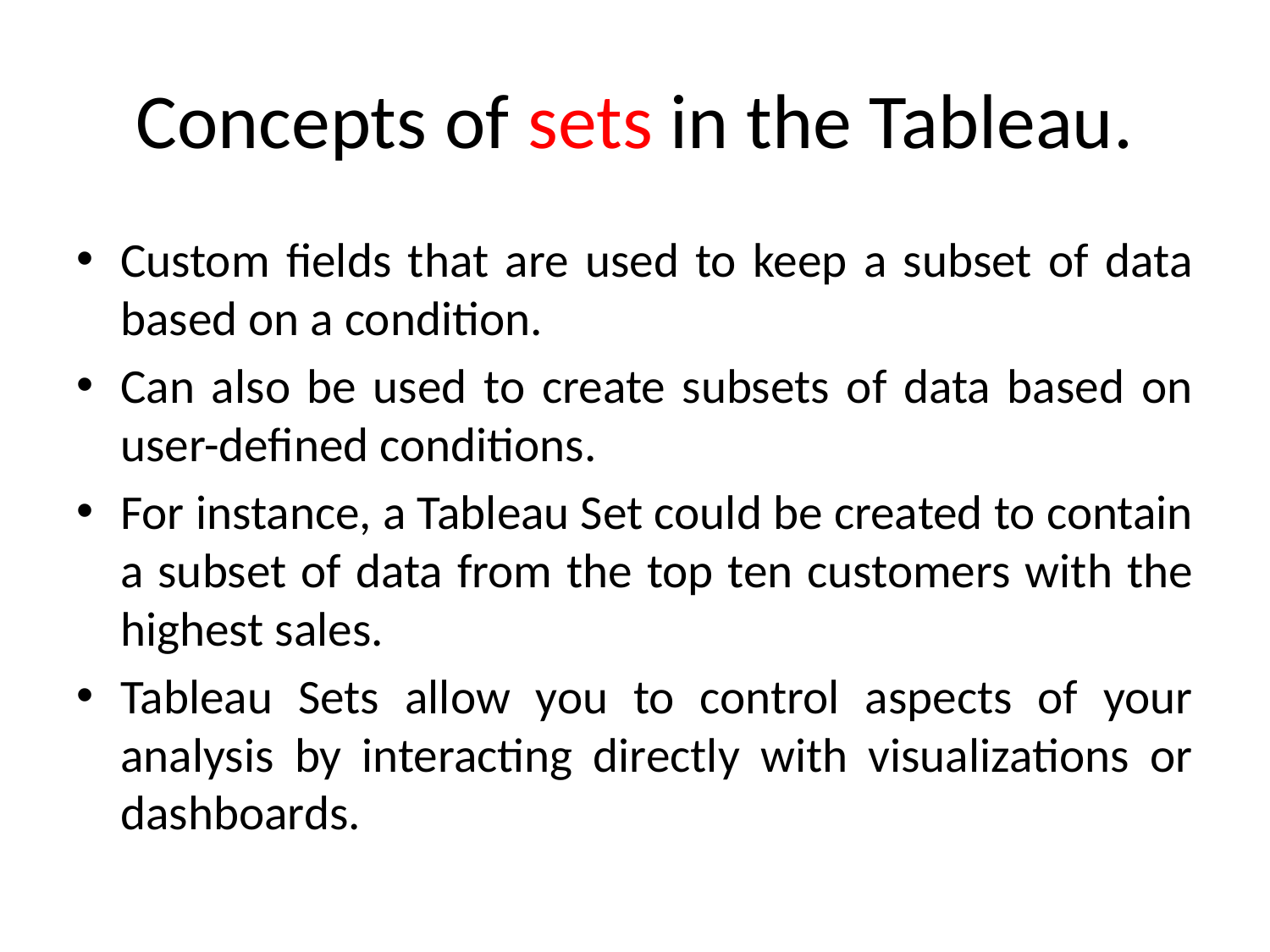

# Concepts of sets in the Tableau.
Custom fields that are used to keep a subset of data based on a condition.
Can also be used to create subsets of data based on user-defined conditions.
For instance, a Tableau Set could be created to contain a subset of data from the top ten customers with the highest sales.
Tableau Sets allow you to control aspects of your analysis by interacting directly with visualizations or dashboards.